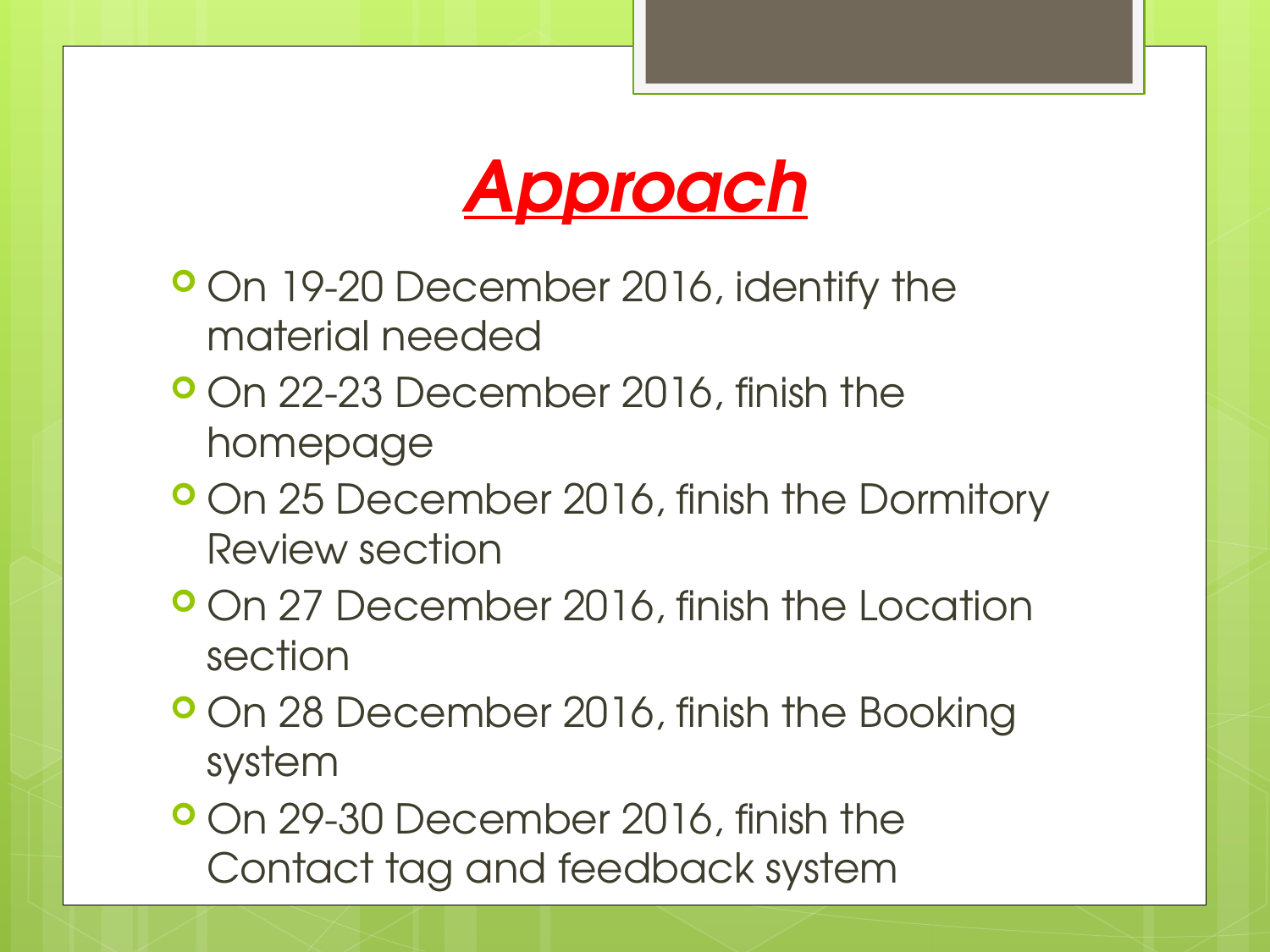

# Approach
On 19-20 December 2016, identify the material needed
On 22-23 December 2016, finish the homepage
On 25 December 2016, finish the Dormitory Review section
On 27 December 2016, finish the Location section
On 28 December 2016, finish the Booking system
On 29-30 December 2016, finish the Contact tag and feedback system